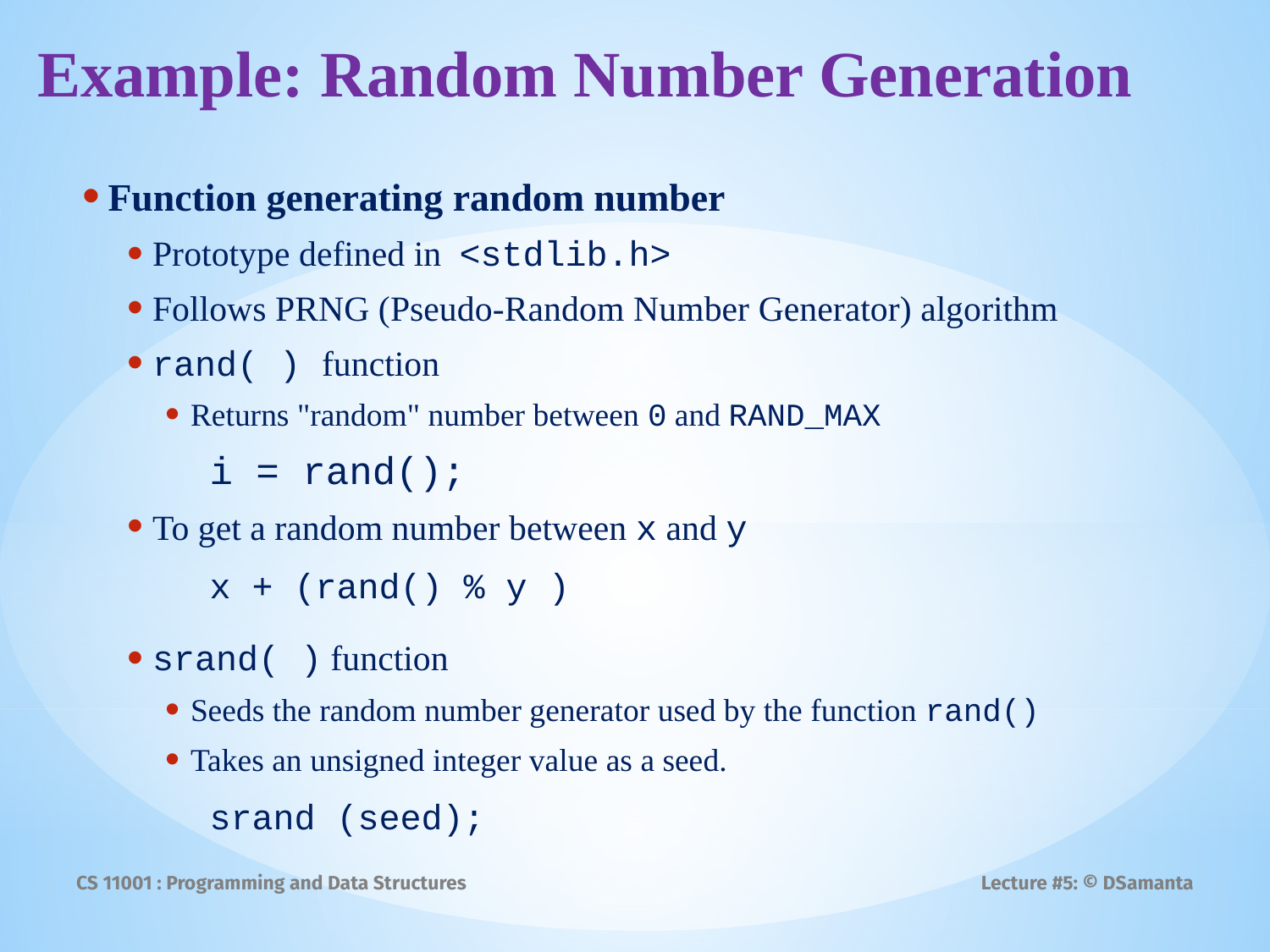

# Example: Random Number Generation
Function generating random number
Prototype defined in  <stdlib.h>
Follows PRNG (Pseudo-Random Number Generator) algorithm
rand( ) function
Returns "random" number between 0 and RAND_MAX
	i = rand();
To get a random number between x and y
	x + (rand() % y )

srand( ) function
Seeds the random number generator used by the function rand()
Takes an unsigned integer value as a seed.
	srand (seed);

CS 11001 : Programming and Data Structures
40
Lecture #5: © DSamanta